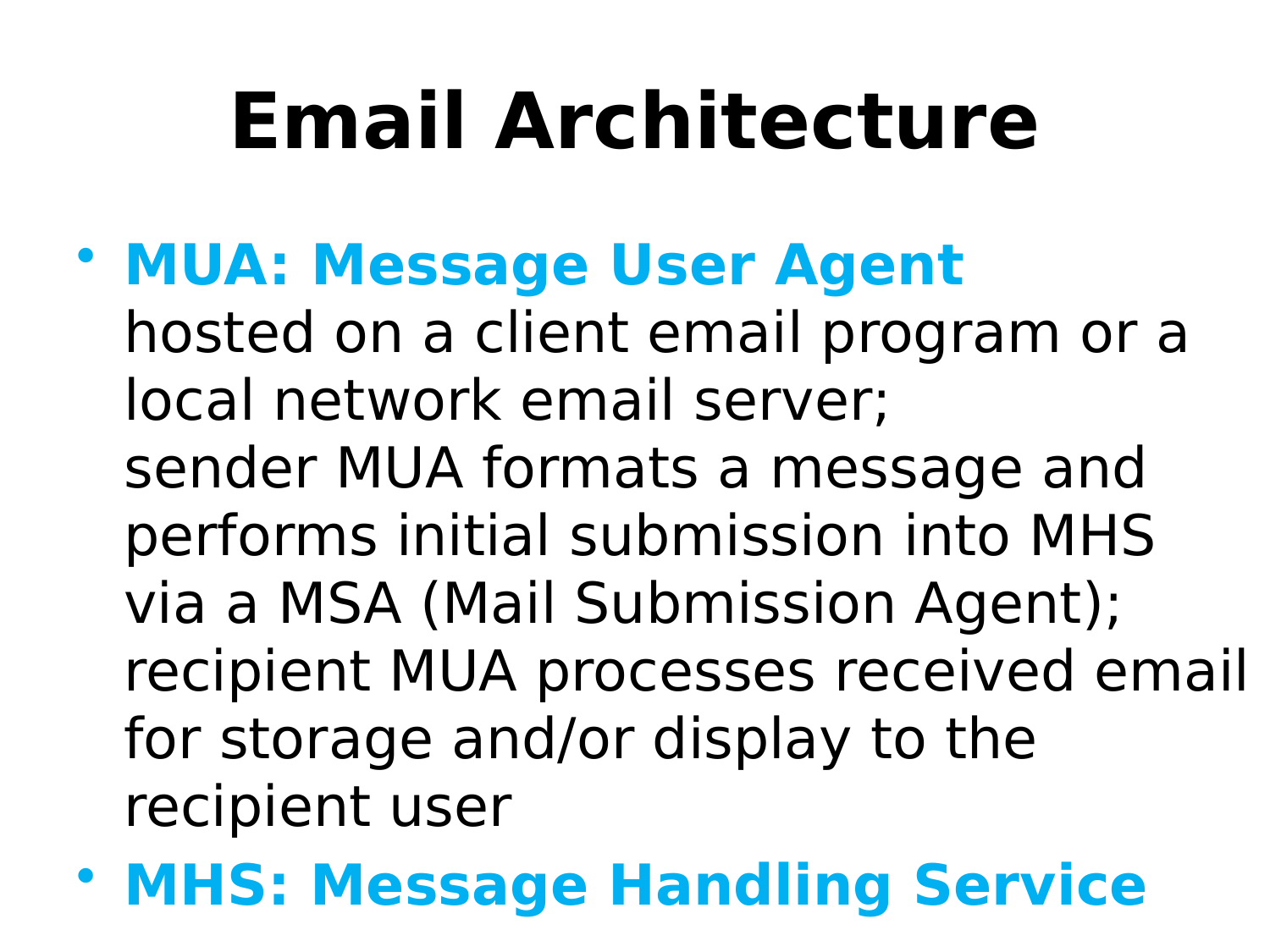

# Email Architecture
MUA: Message User Agent           hosted on a client email program or a local network email server;               sender MUA formats a message and performs initial submission into MHS via a MSA (Mail Submission Agent);   recipient MUA processes received email for storage and/or display to the recipient user
MHS: Message Handling Service